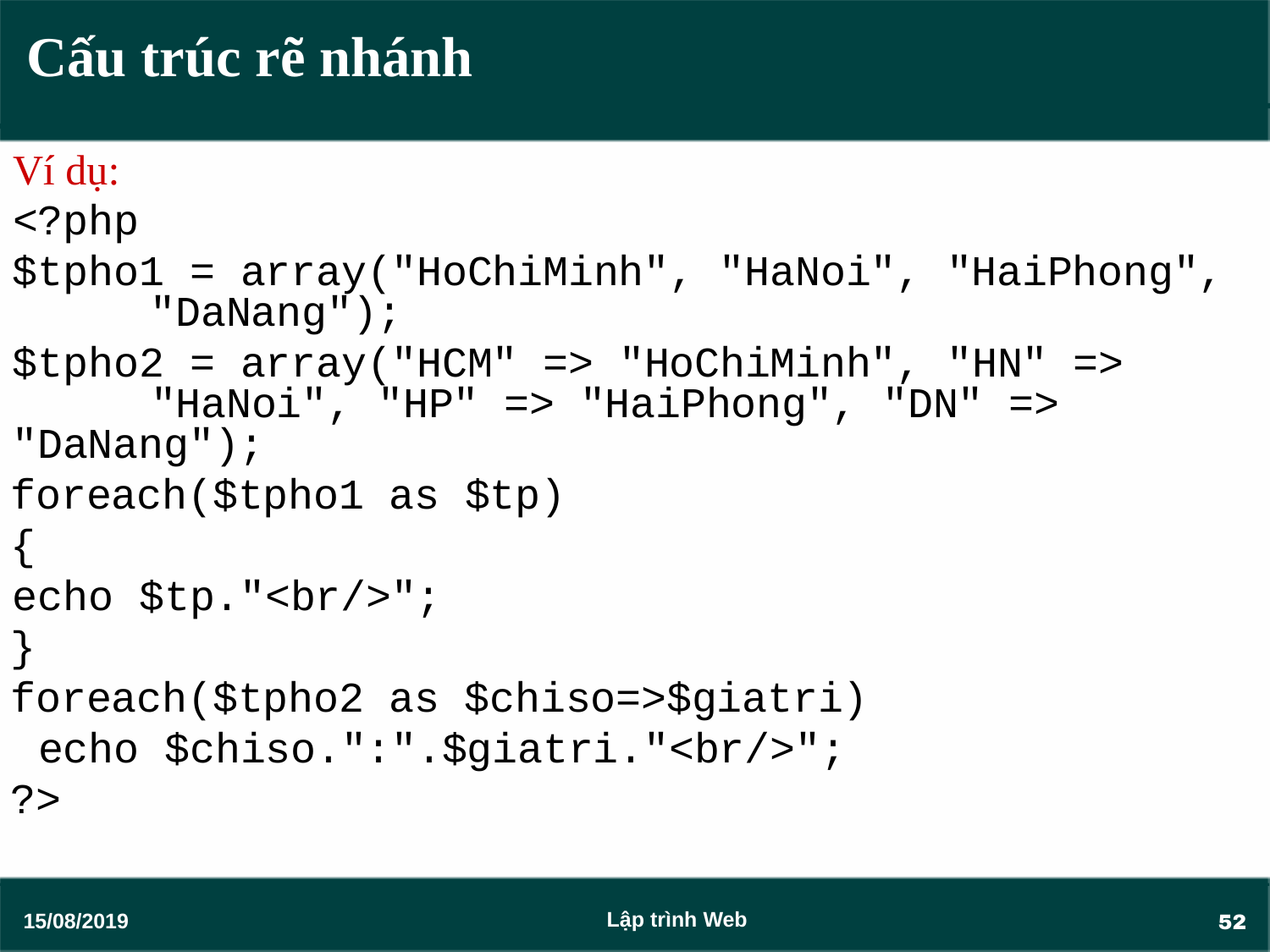

# Cấu trúc rẽ nhánh
Ví dụ:
<?php
$tpho1 = array("HoChiMinh", "HaNoi", "HaiPhong",  "DaNang");
$tpho2 = array("HCM" => "HoChiMinh", "HN" =>  "HaNoi", "HP" => "HaiPhong", "DN" =>
"DaNang");
foreach($tpho1 as $tp)
{
echo $tp."<br/>";
}
foreach($tpho2 as $chiso=>$giatri)  echo $chiso.":".$giatri."<br/>";
?>
52
Lập trình Web
15/08/2019